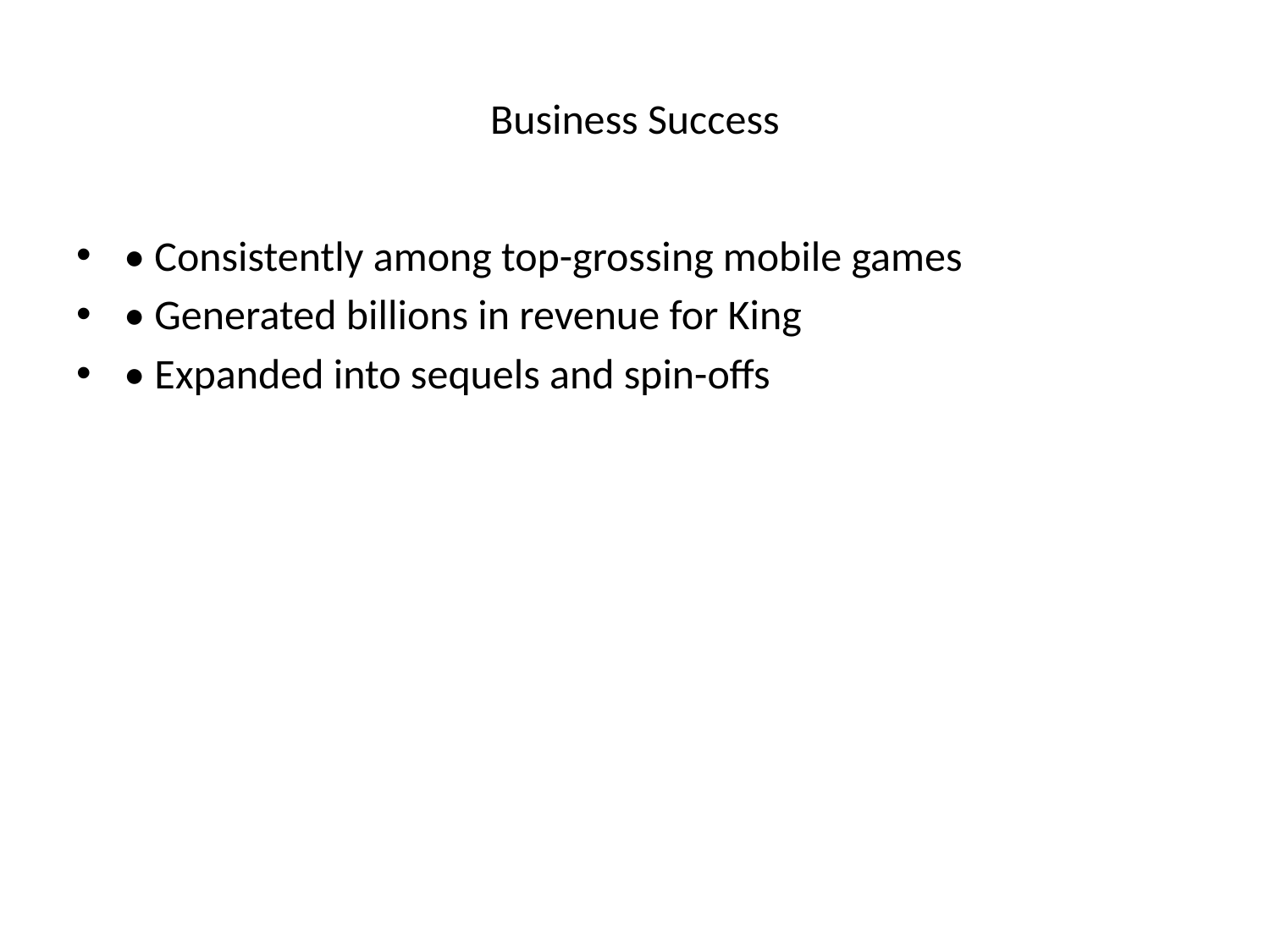

# Business Success
• Consistently among top-grossing mobile games
• Generated billions in revenue for King
• Expanded into sequels and spin-offs